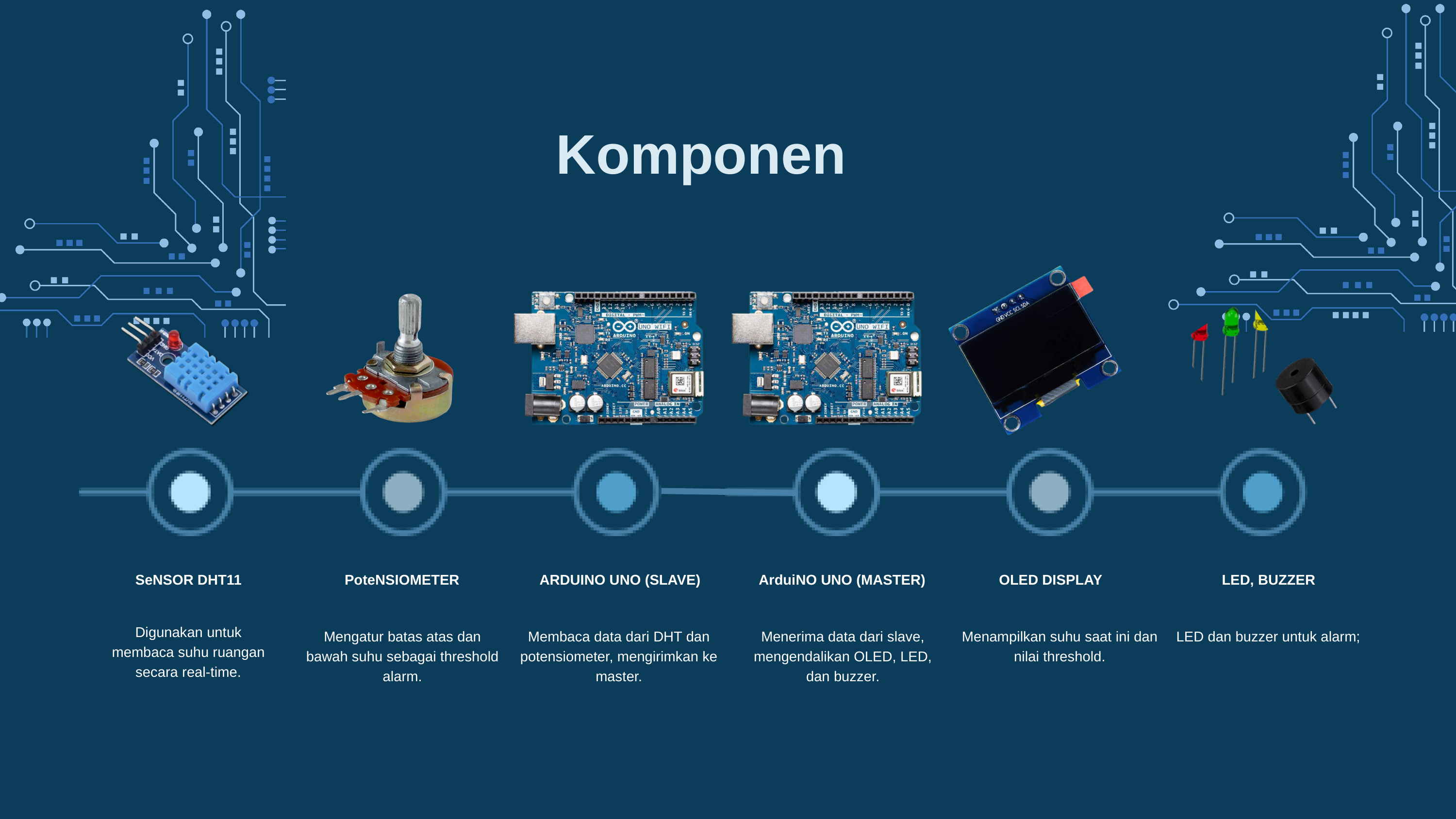

Komponen

SeNSOR DHT11

PoteNSIOMETER

ArduiNO UNO (MASTER)

LED, BUZZER

ARDUINO UNO (SLAVE)
OLED DISPLAY
Digunakan untuk membaca suhu ruangan secara real-time.
Mengatur batas atas dan bawah suhu sebagai threshold alarm.
Membaca data dari DHT dan potensiometer, mengirimkan ke master.
Menerima data dari slave, mengendalikan OLED, LED, dan buzzer.
Menampilkan suhu saat ini dan nilai threshold.
LED dan buzzer untuk alarm;